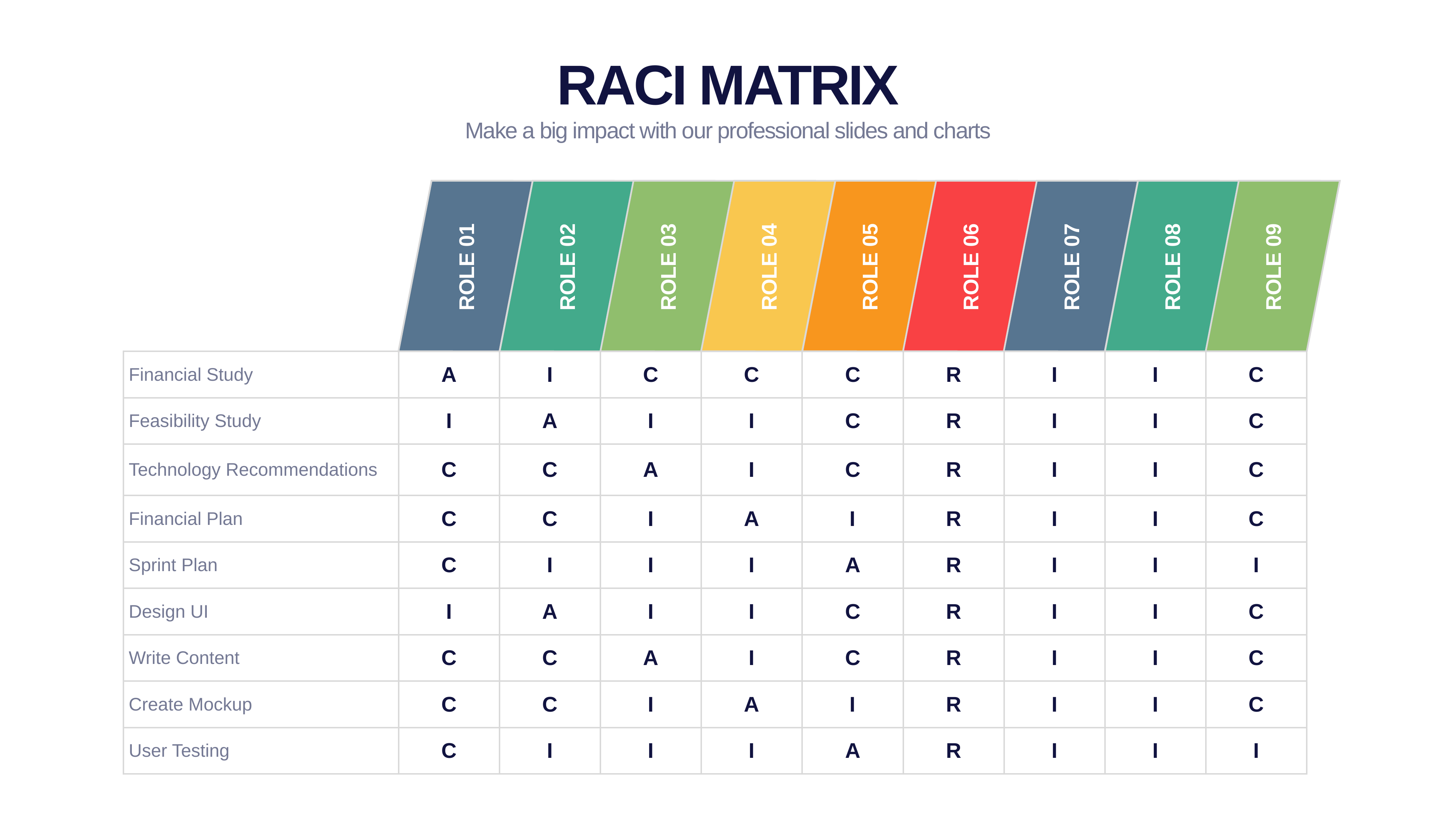

RACI MATRIX
Make a big impact with our professional slides and charts

ROLE 01
ROLE 02
ROLE 03
ROLE 04
ROLE 05
ROLE 06
ROLE 07
ROLE 08
ROLE 09
| Financial Study | A | I | C | C | C | R | I | I | C |
| --- | --- | --- | --- | --- | --- | --- | --- | --- | --- |
| Feasibility Study | I | A | I | I | C | R | I | I | C |
| Technology Recommendations | C | C | A | I | C | R | I | I | C |
| Financial Plan | C | C | I | A | I | R | I | I | C |
| Sprint Plan | C | I | I | I | A | R | I | I | I |
| Design UI | I | A | I | I | C | R | I | I | C |
| Write Content | C | C | A | I | C | R | I | I | C |
| Create Mockup | C | C | I | A | I | R | I | I | C |
| User Testing | C | I | I | I | A | R | I | I | I |